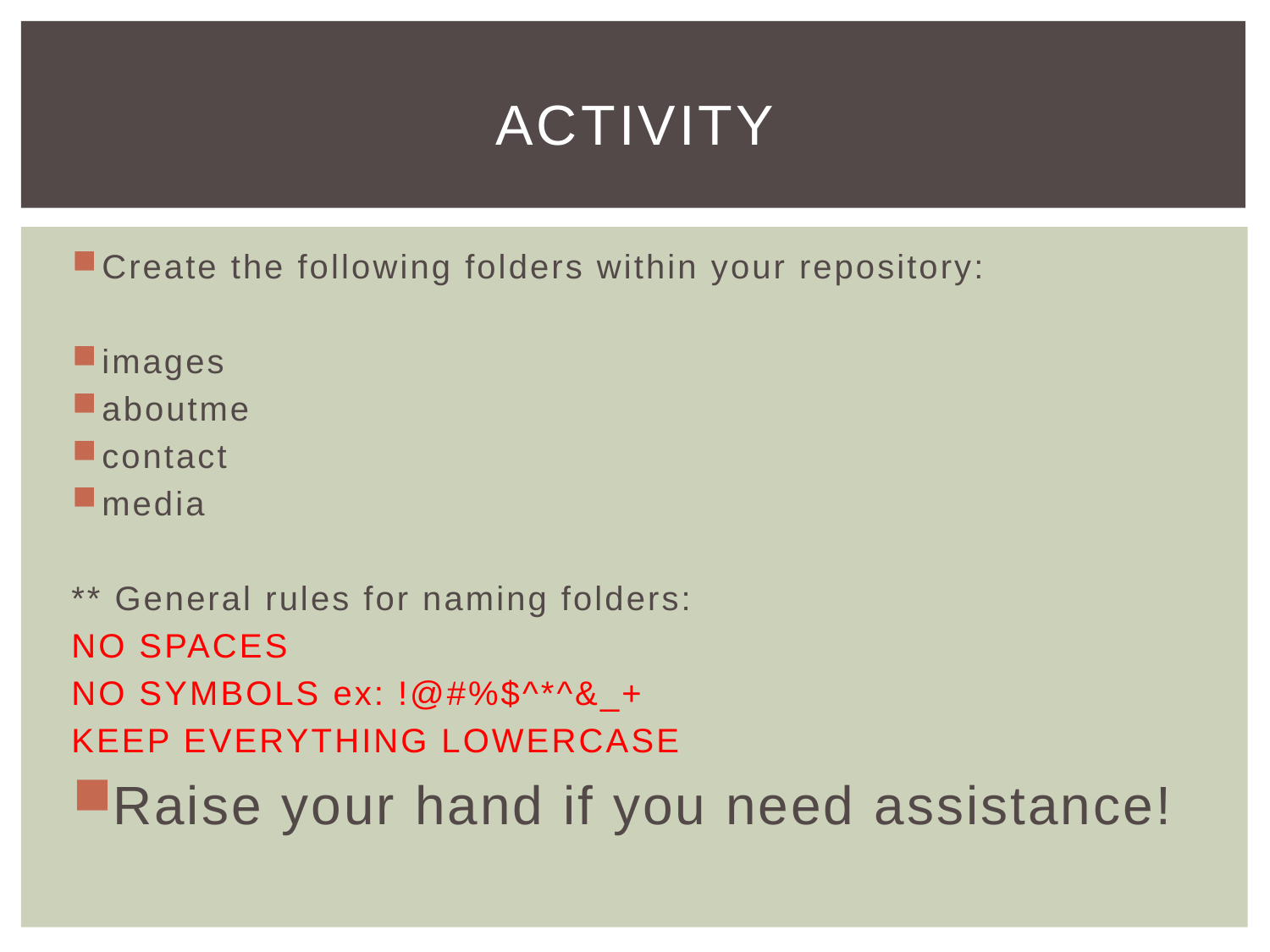

# activity
Create the following folders within your repository:

images
aboutme
contact
media

** General rules for naming folders:
NO SPACES
NO SYMBOLS ex: !@#%$^*^&_+
KEEP EVERYTHING LOWERCASE
Raise your hand if you need assistance!